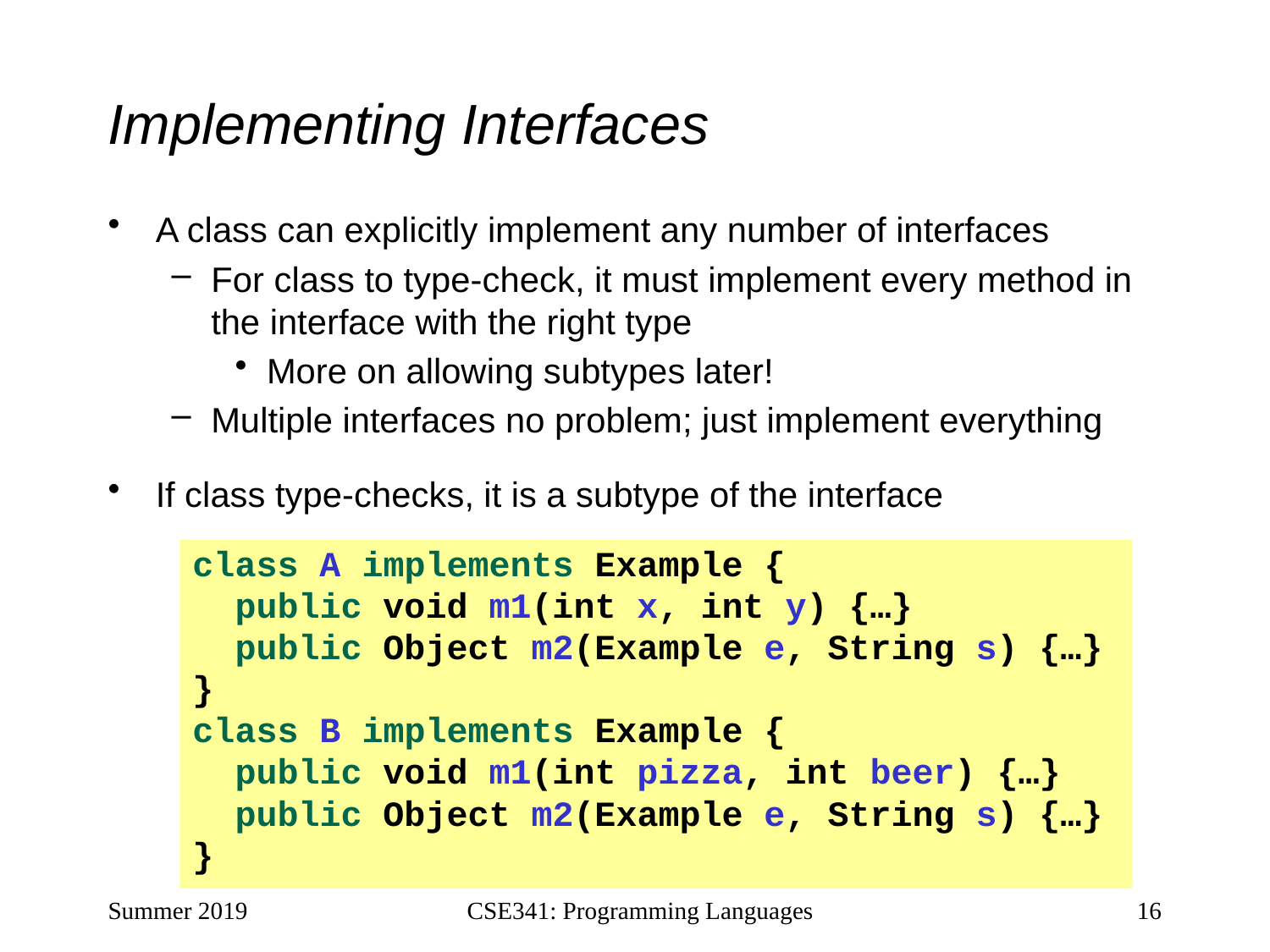

# Implementing Interfaces
A class can explicitly implement any number of interfaces
For class to type-check, it must implement every method in the interface with the right type
More on allowing subtypes later!
Multiple interfaces no problem; just implement everything

If class type-checks, it is a subtype of the interface
class A implements Example {
  public void m1(int x, int y) {…}
  public Object m2(Example e, String s) {…}
}
class B implements Example {
  public void m1(int pizza, int beer) {…}
  public Object m2(Example e, String s) {…}
}

Summer 2019
CSE341: Programming Languages
16